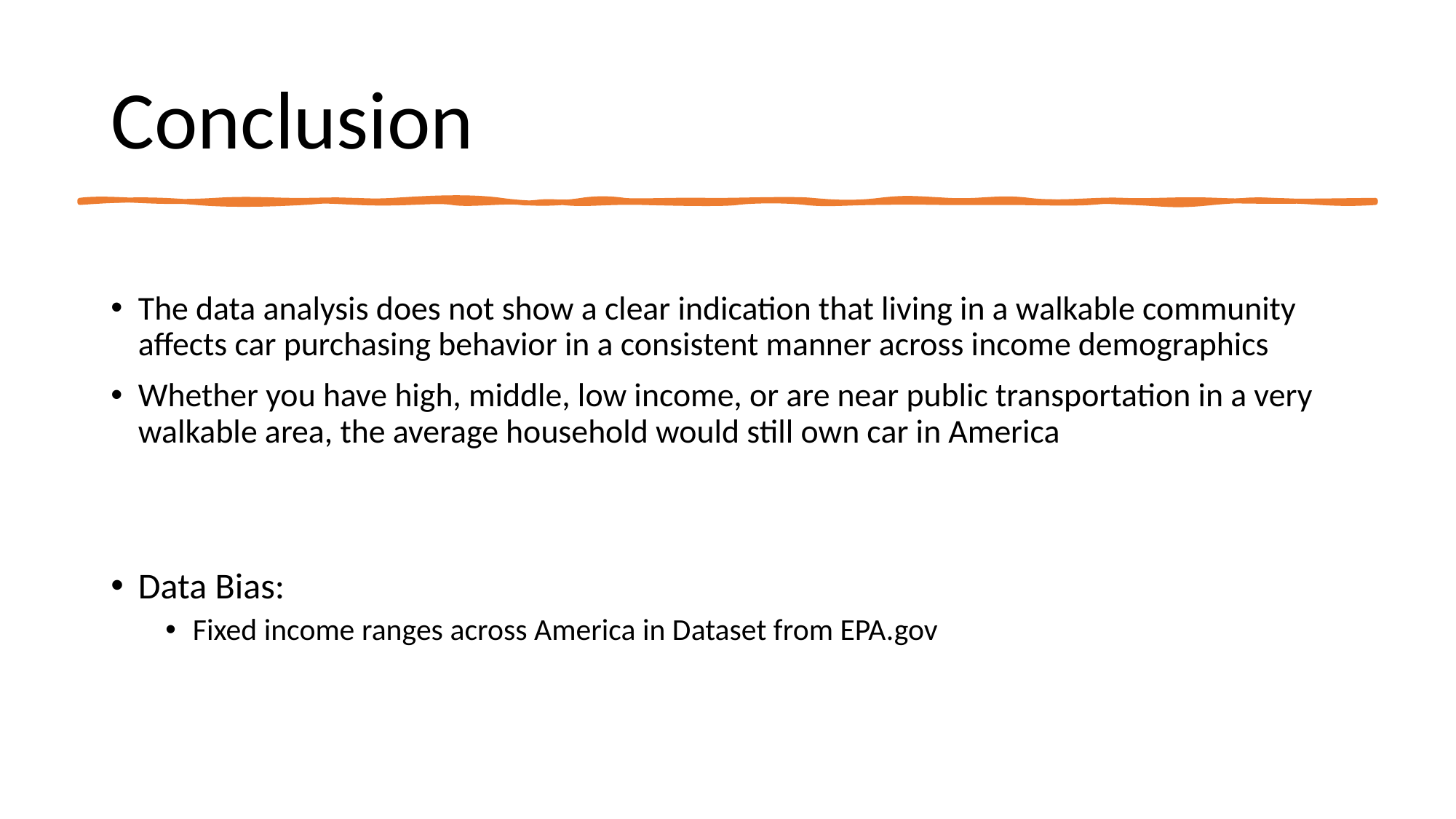

# Conclusion

The data analysis does not show a clear indication that living in a walkable community affects car purchasing behavior in a consistent manner across income demographics
Whether you have high, middle, low income, or are near public transportation in a very walkable area, the average household would still own car in America

Data Bias:
Fixed income ranges across America in Dataset from EPA.gov